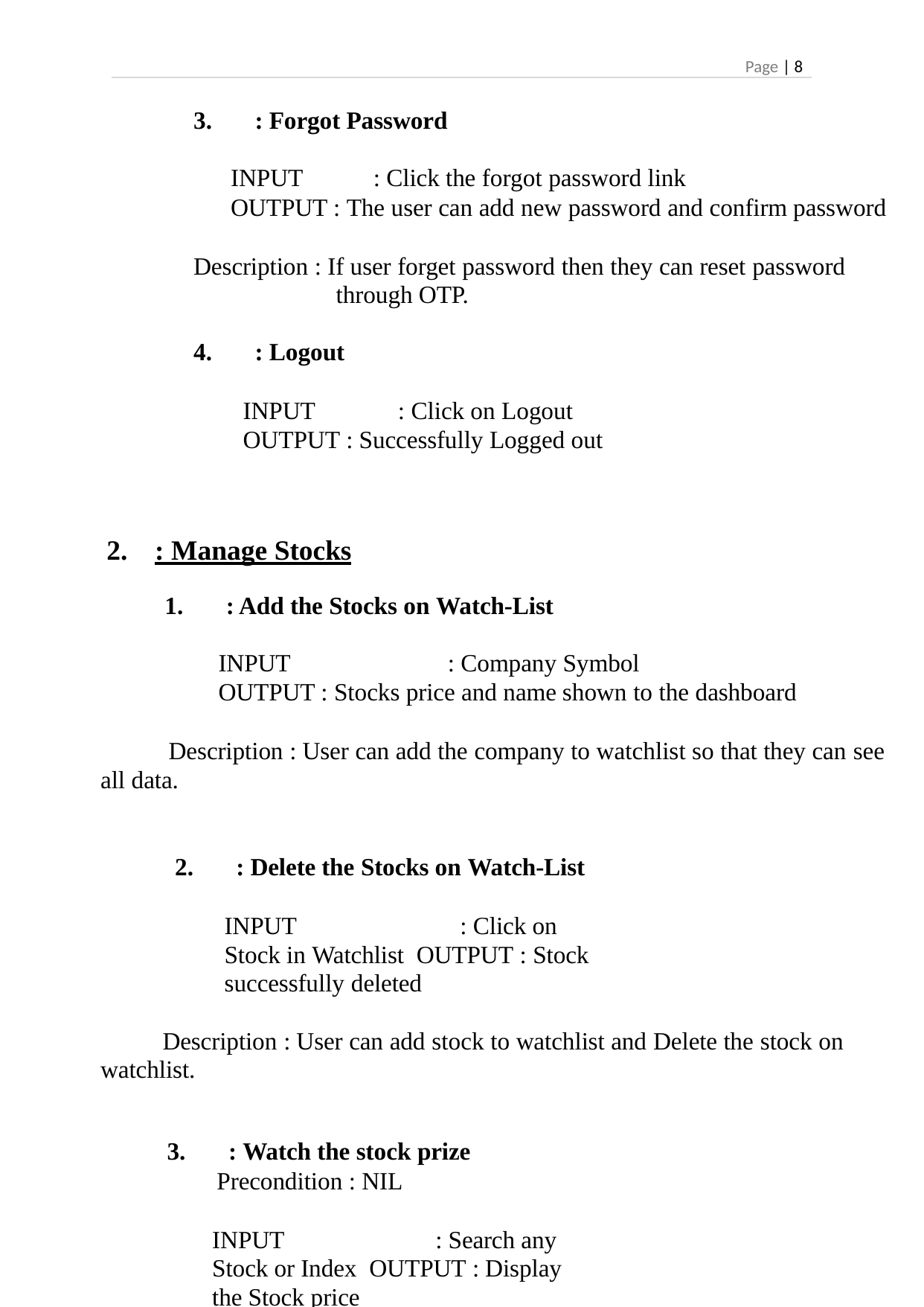

Page | 8
: Forgot Password

INPUT	: Click the forgot password link
OUTPUT : The user can add new password and confirm password

Description : If user forget password then they can reset password  through OTP.

: Logout

INPUT	: Click on Logout  OUTPUT : Successfully Logged out
: Manage Stocks
: Add the Stocks on Watch-List

INPUT	: Company Symbol
OUTPUT : Stocks price and name shown to the dashboard

Description : User can add the company to watchlist so that they can see  all data.

: Delete the Stocks on Watch-List

INPUT	: Click on Stock in Watchlist  OUTPUT : Stock successfully deleted

Description : User can add stock to watchlist and Delete the stock on  watchlist.

: Watch the stock prize
Precondition : NIL

INPUT	: Search any Stock or Index  OUTPUT : Display the Stock price